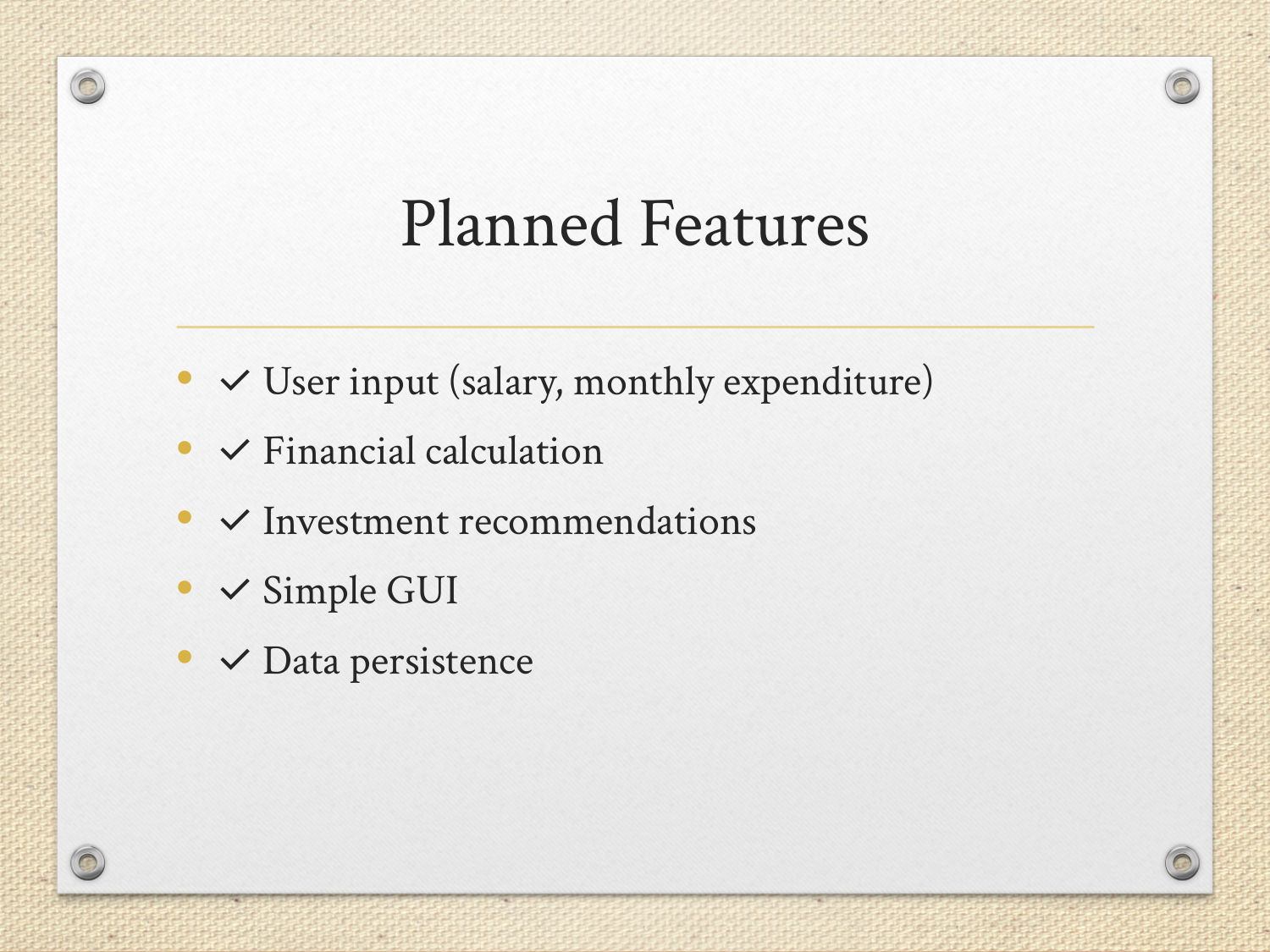

# Planned Features
✓ User input (salary, monthly expenditure)
✓ Financial calculation
✓ Investment recommendations
✓ Simple GUI
✓ Data persistence